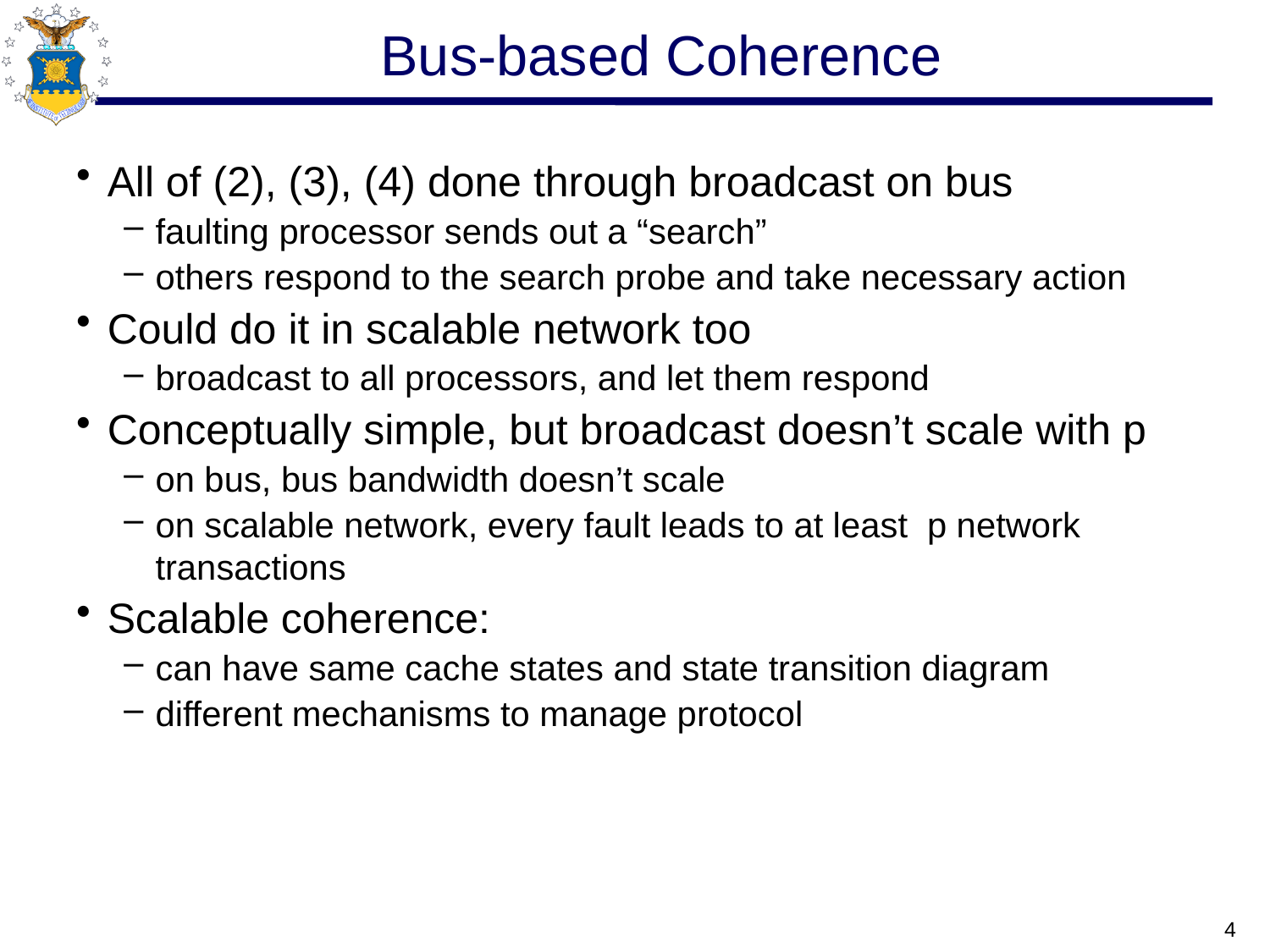

# Bus-based Coherence
All of (2), (3), (4) done through broadcast on bus
faulting processor sends out a “search”
others respond to the search probe and take necessary action
Could do it in scalable network too
broadcast to all processors, and let them respond
Conceptually simple, but broadcast doesn’t scale with p
on bus, bus bandwidth doesn’t scale
on scalable network, every fault leads to at least  p network transactions
Scalable coherence:
can have same cache states and state transition diagram
different mechanisms to manage protocol
4